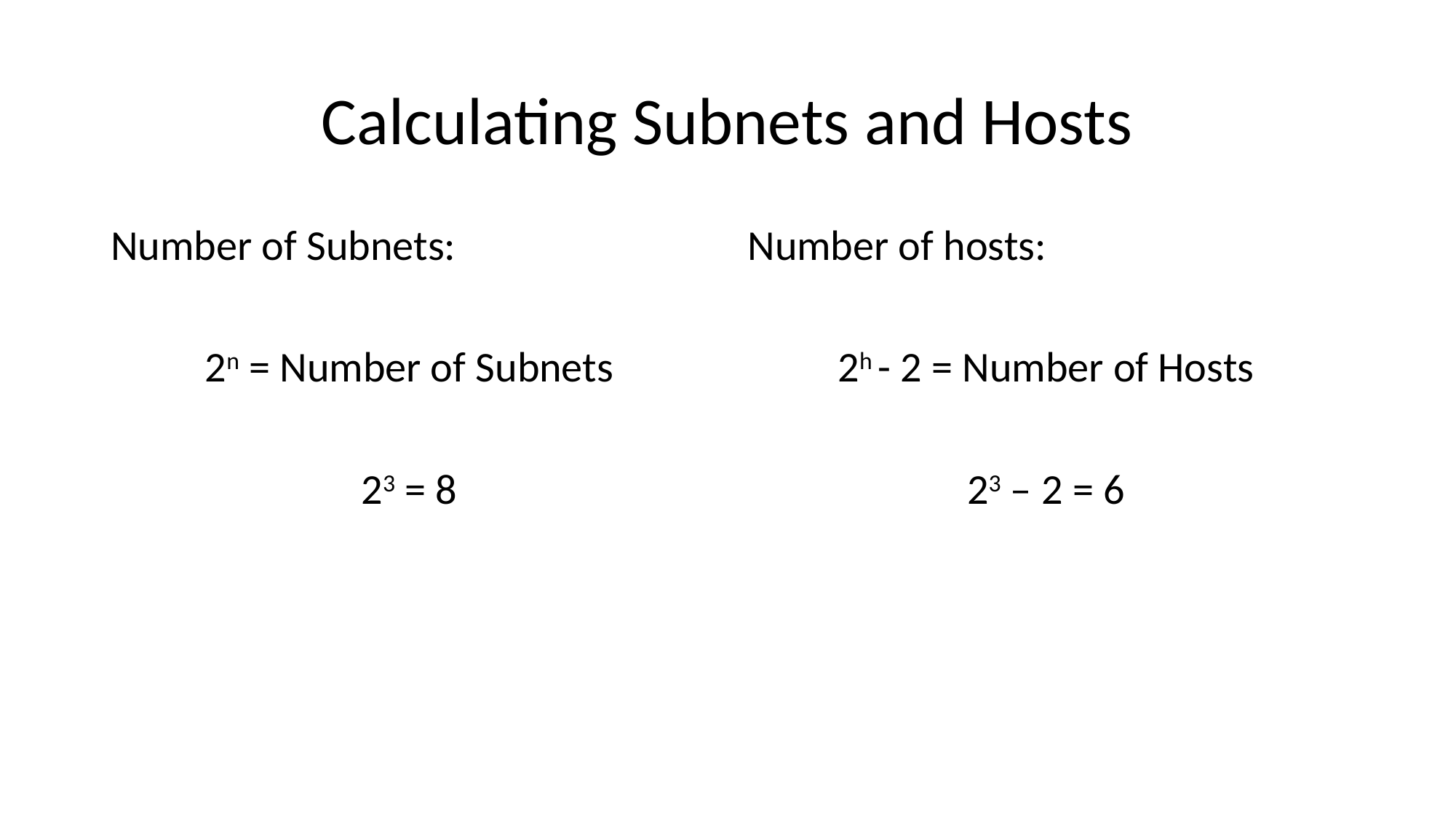

# Calculating Subnets and Hosts
Number of Subnets:

2n = Number of Subnets

23 = 8

Number of hosts:

2h - 2 = Number of Hosts

23 – 2 = 6